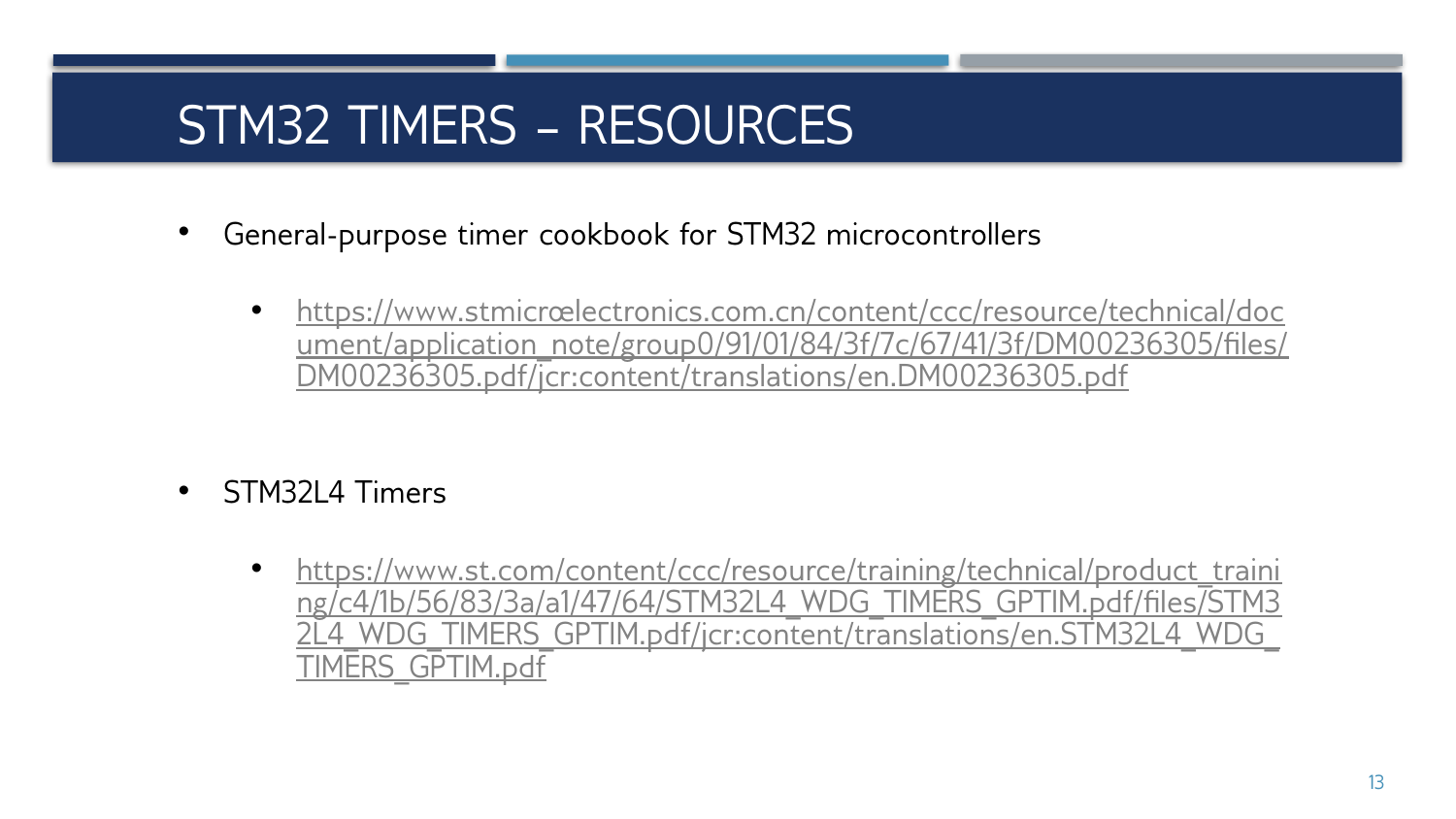

# STM32 Timers – Resources
General-purpose timer cookbook for STM32 microcontrollers

https://www.stmicroelectronics.com.cn/content/ccc/resource/technical/document/application_note/group0/91/01/84/3f/7c/67/41/3f/DM00236305/files/DM00236305.pdf/jcr:content/translations/en.DM00236305.pdf

STM32L4 Timers

https://www.st.com/content/ccc/resource/training/technical/product_training/c4/1b/56/83/3a/a1/47/64/STM32L4_WDG_TIMERS_GPTIM.pdf/files/STM32L4_WDG_TIMERS_GPTIM.pdf/jcr:content/translations/en.STM32L4_WDG_TIMERS_GPTIM.pdf

13